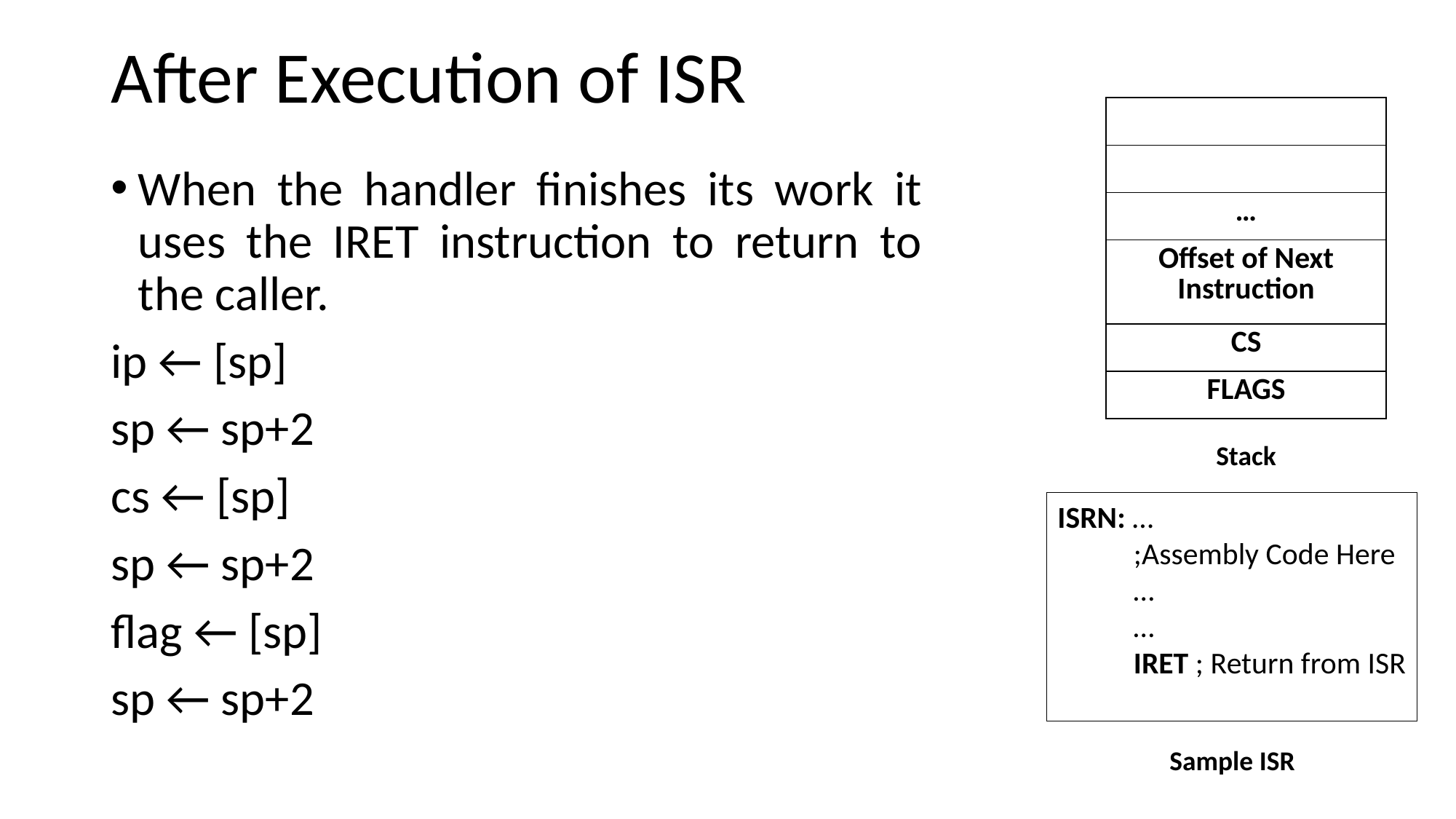

# After Execution of ISR
|  |
| --- |
|  |
| … |
| Offset of Next Instruction |
| CS |
| FLAGS |
When the handler finishes its work it uses the IRET instruction to return to the caller.
ip ← [sp]
sp ← sp+2
cs ← [sp]
sp ← sp+2
flag ← [sp]
sp ← sp+2

Stack
ISRN: …
           ;Assembly Code Here
           …
           …
           IRET ; Return from ISR

Sample ISR